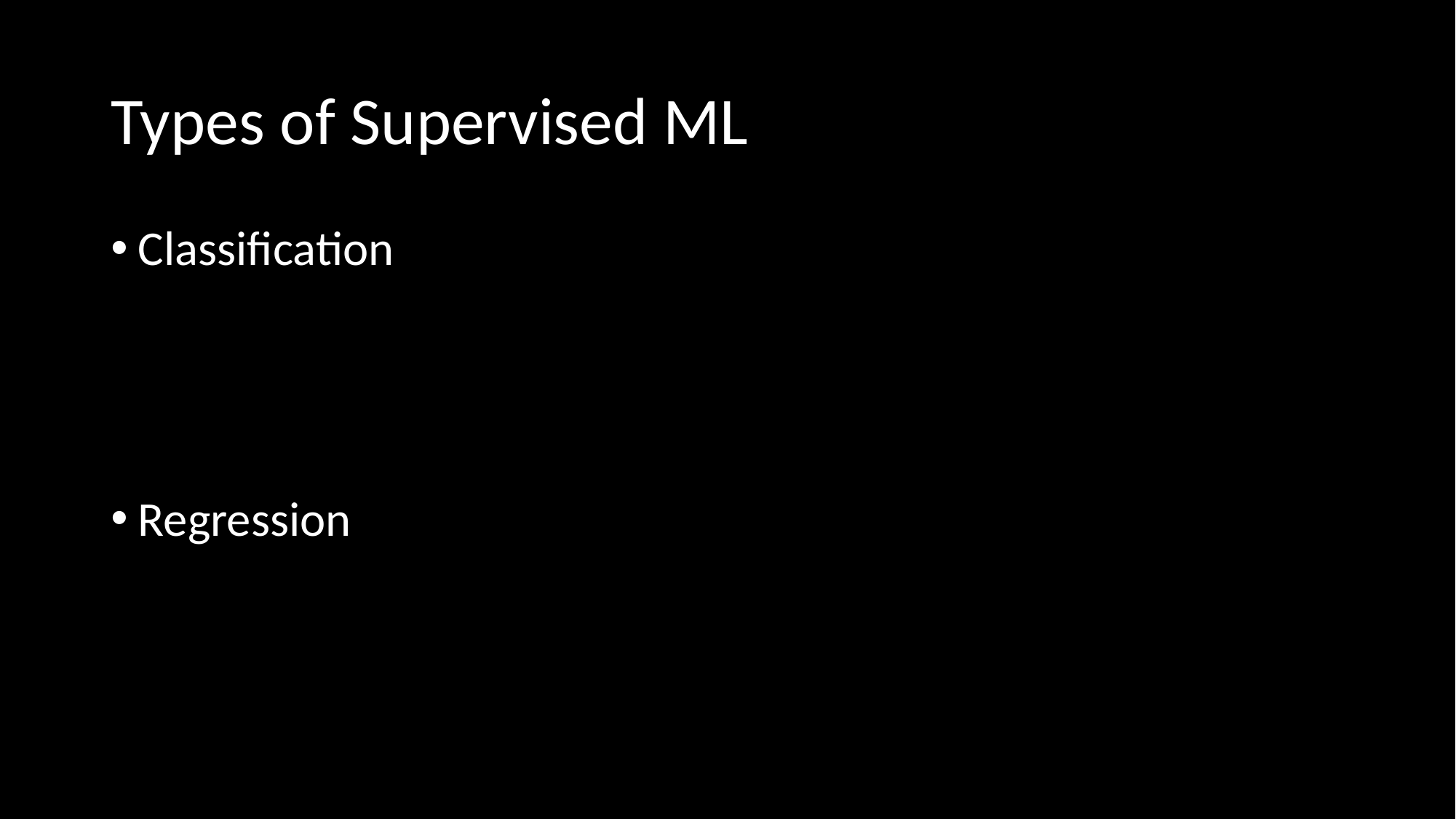

# Types of Supervised ML
Classification

Regression